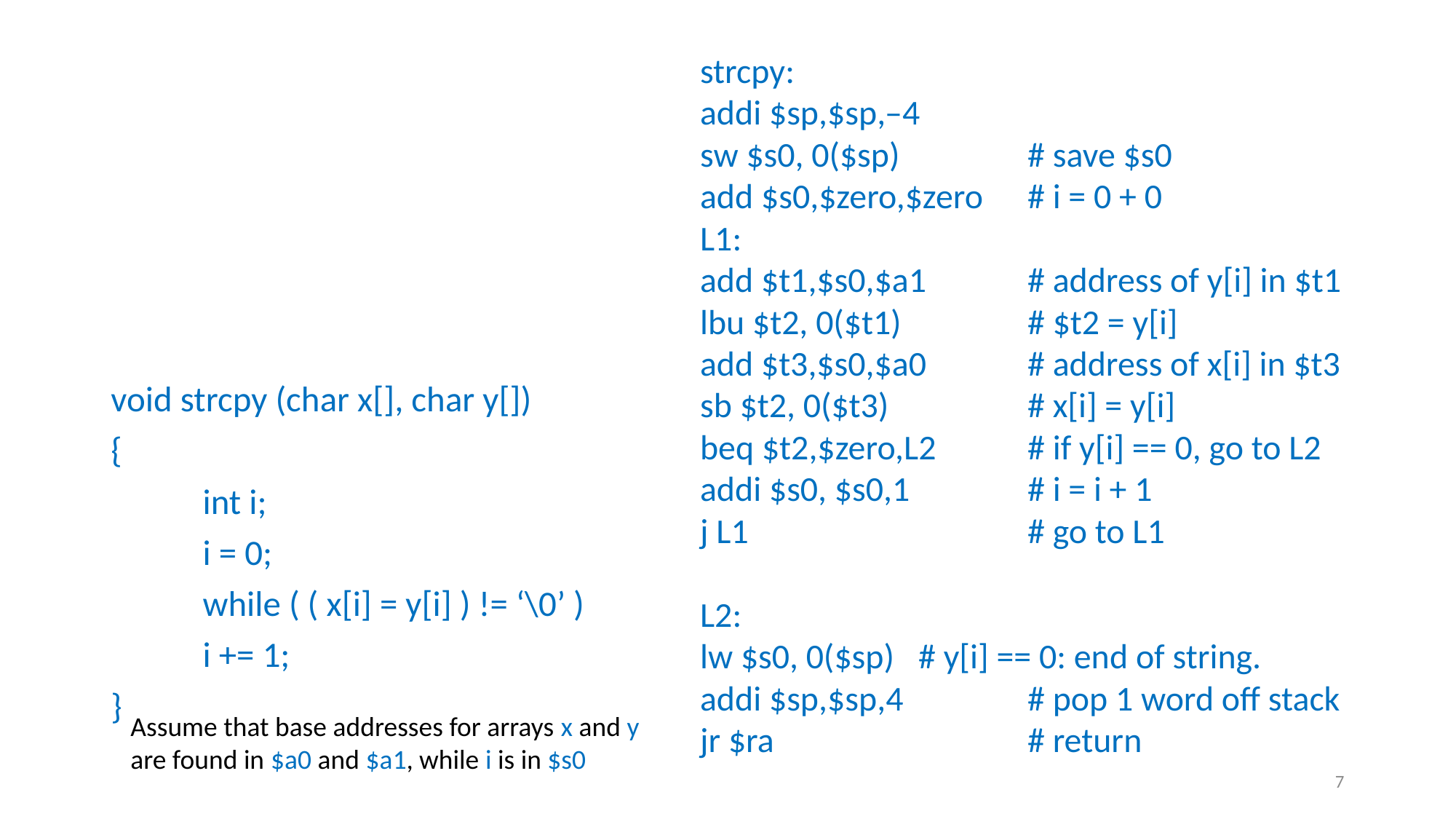

strcpy:
addi $sp,$sp,–4
sw $s0, 0($sp) 		# save $s0
add $s0,$zero,$zero 	# i = 0 + 0
L1:
add $t1,$s0,$a1 	# address of y[i] in $t1
lbu $t2, 0($t1) 		# $t2 = y[i]
add $t3,$s0,$a0 	# address of x[i] in $t3
sb $t2, 0($t3) 		# x[i] = y[i]
beq $t2,$zero,L2 	# if y[i] == 0, go to L2
addi $s0, $s0,1 		# i = i + 1
j L1 			# go to L1

L2:
lw $s0, 0($sp) 	# y[i] == 0: end of string.
addi $sp,$sp,4 		# pop 1 word off stack
jr $ra 			# return

void strcpy (char x[], char y[])
{
	int i;
	i = 0;
	while ( ( x[i] = y[i] ) != ‘\0’ )
		i += 1;
}
Assume that base addresses for arrays x and y are found in $a0 and $a1, while i is in $s0
7